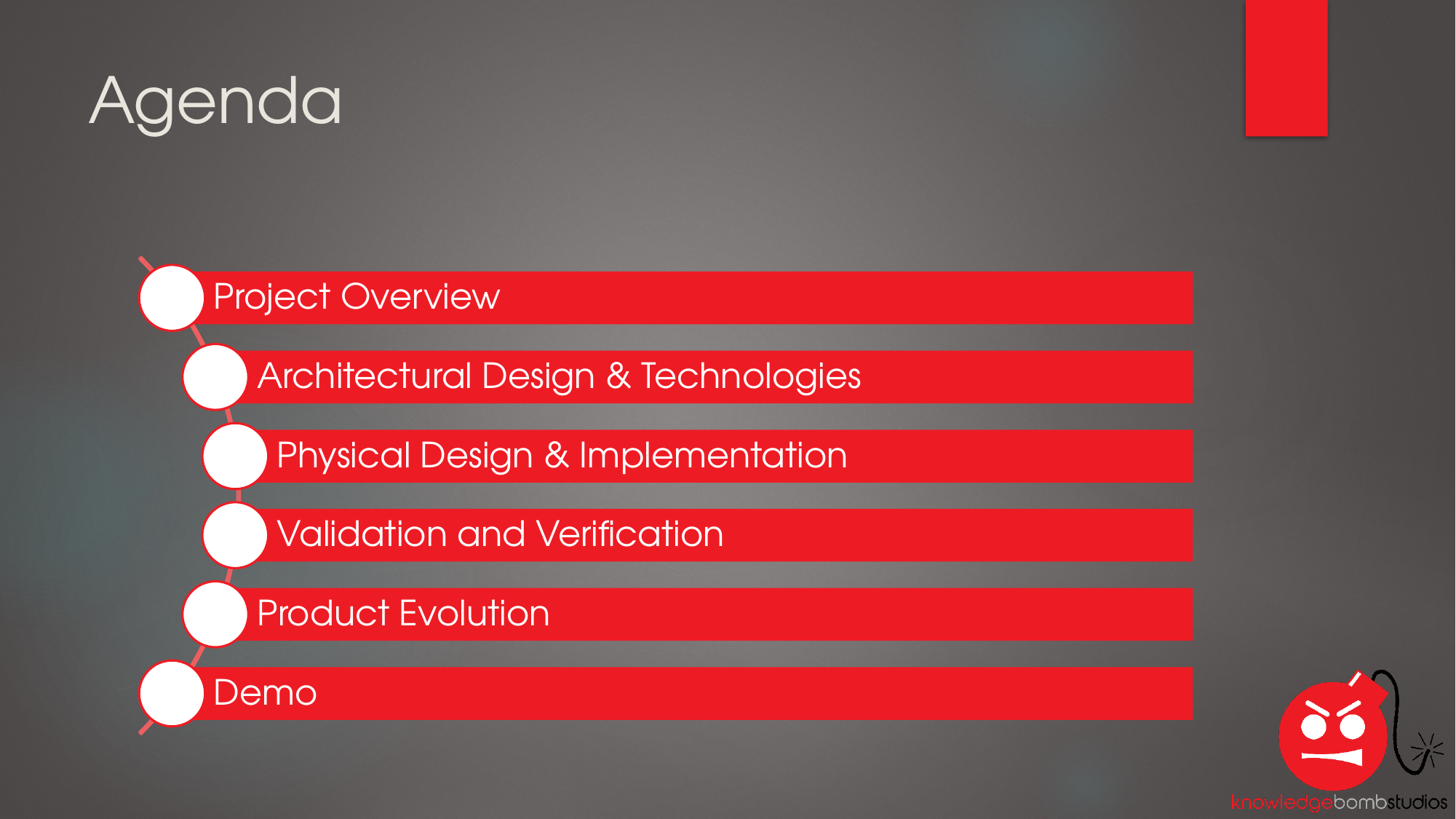

# Agenda

Project Overview

Architectural Design & Technologies

Physical Design & Implementation

Validation and Verification

Product Evolution

Demo